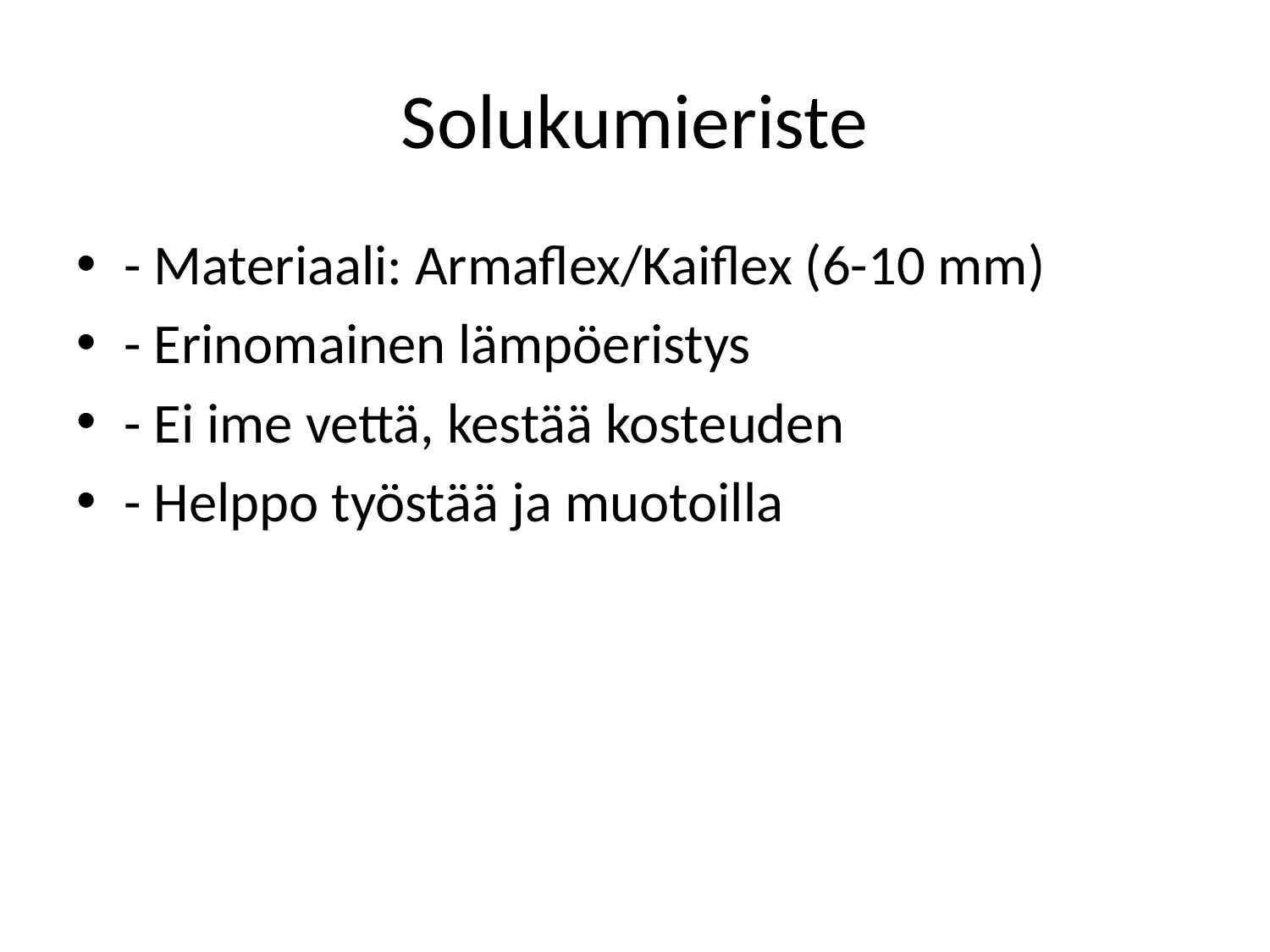

# Solukumieriste
- Materiaali: Armaflex/Kaiflex (6-10 mm)
- Erinomainen lämpöeristys
- Ei ime vettä, kestää kosteuden
- Helppo työstää ja muotoilla